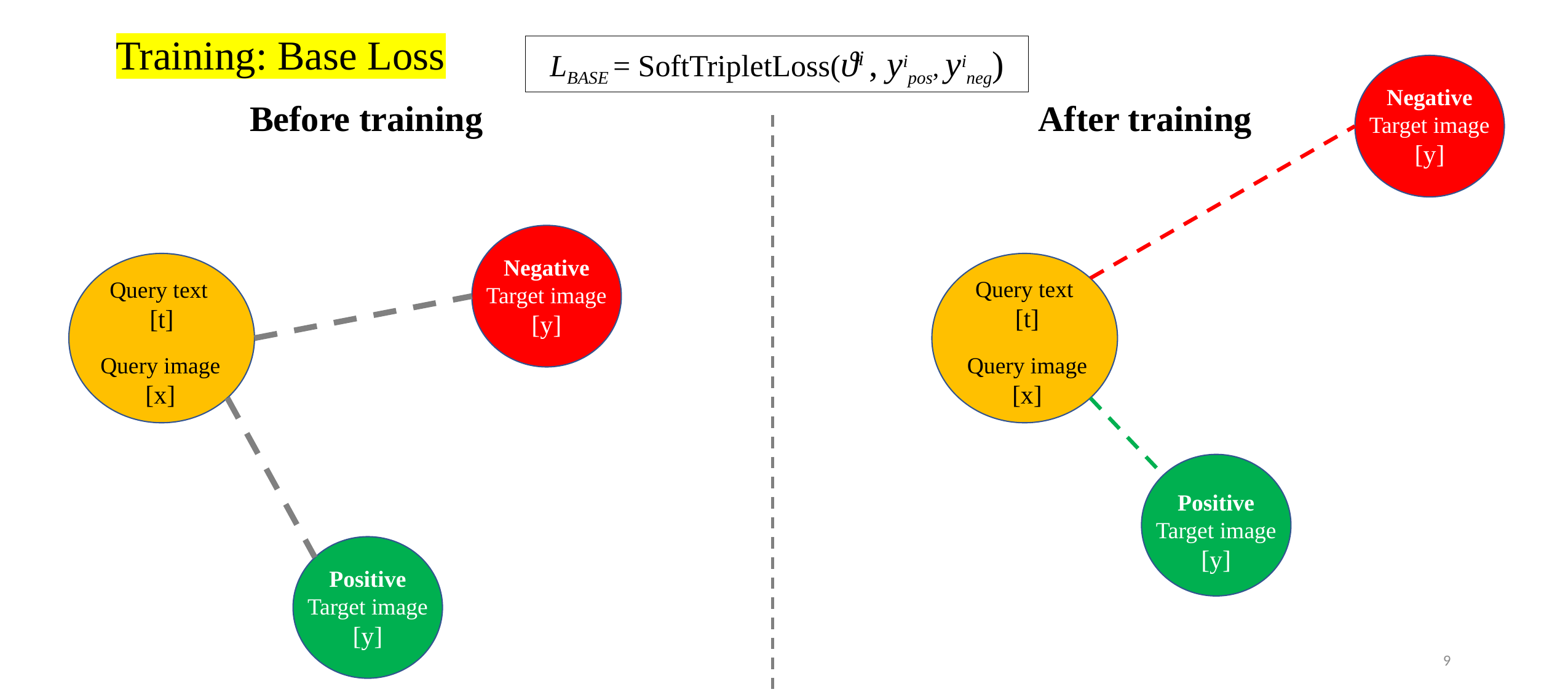

Training: Base Loss
LBASE = SoftTripletLoss(ϑi , yipos, yineg)

Negative
Target image
[y]
Before training
After training

Negative
Target image
[y]

Query text
[t]
Query text
[t]
Query image
[x]
Query image
[x]

Positive
Target image
[y]

Positive
Target image
[y]
9